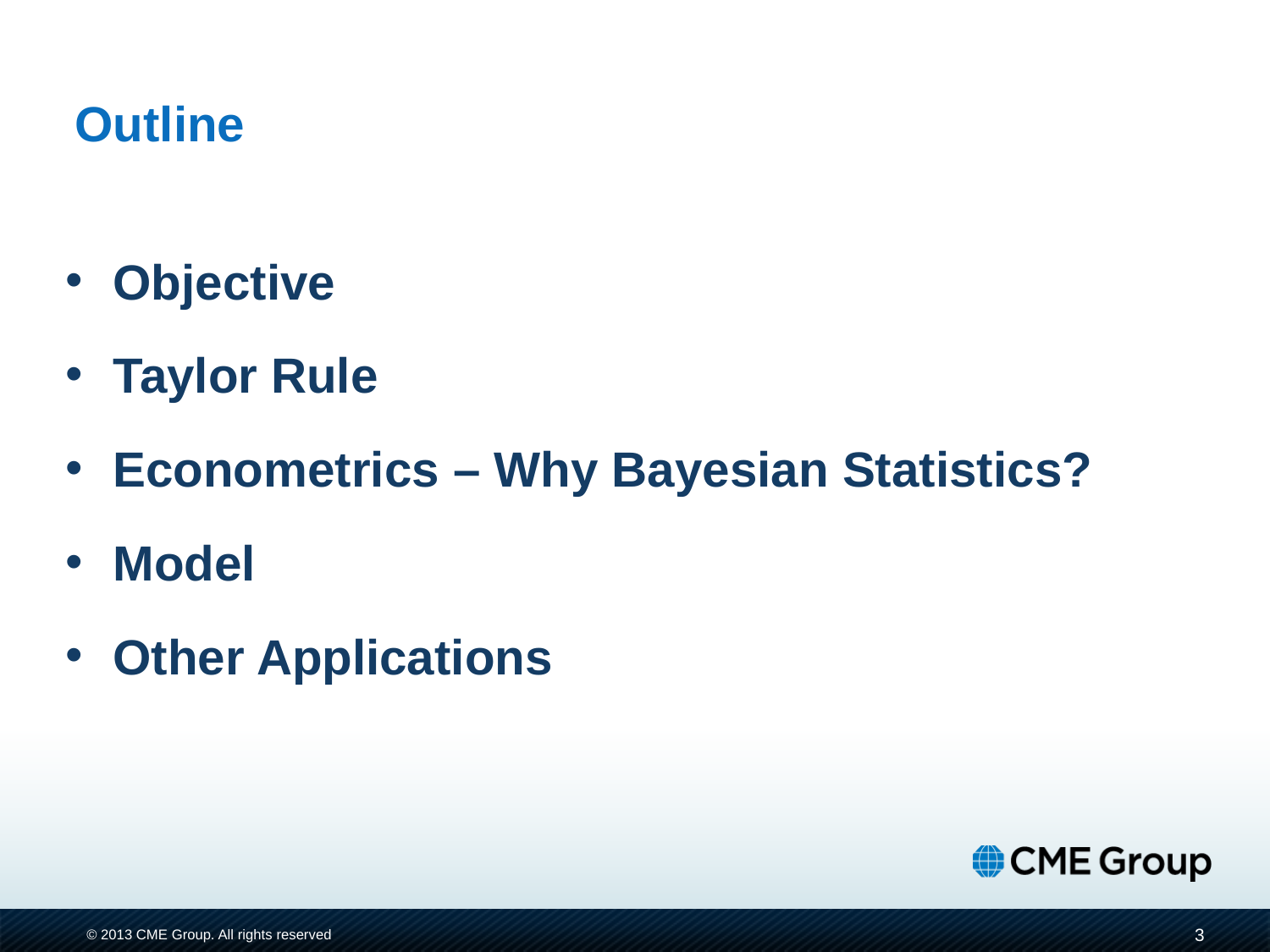

# Outline

Objective
Taylor Rule
Econometrics – Why Bayesian Statistics?
Model
Other Applications

3